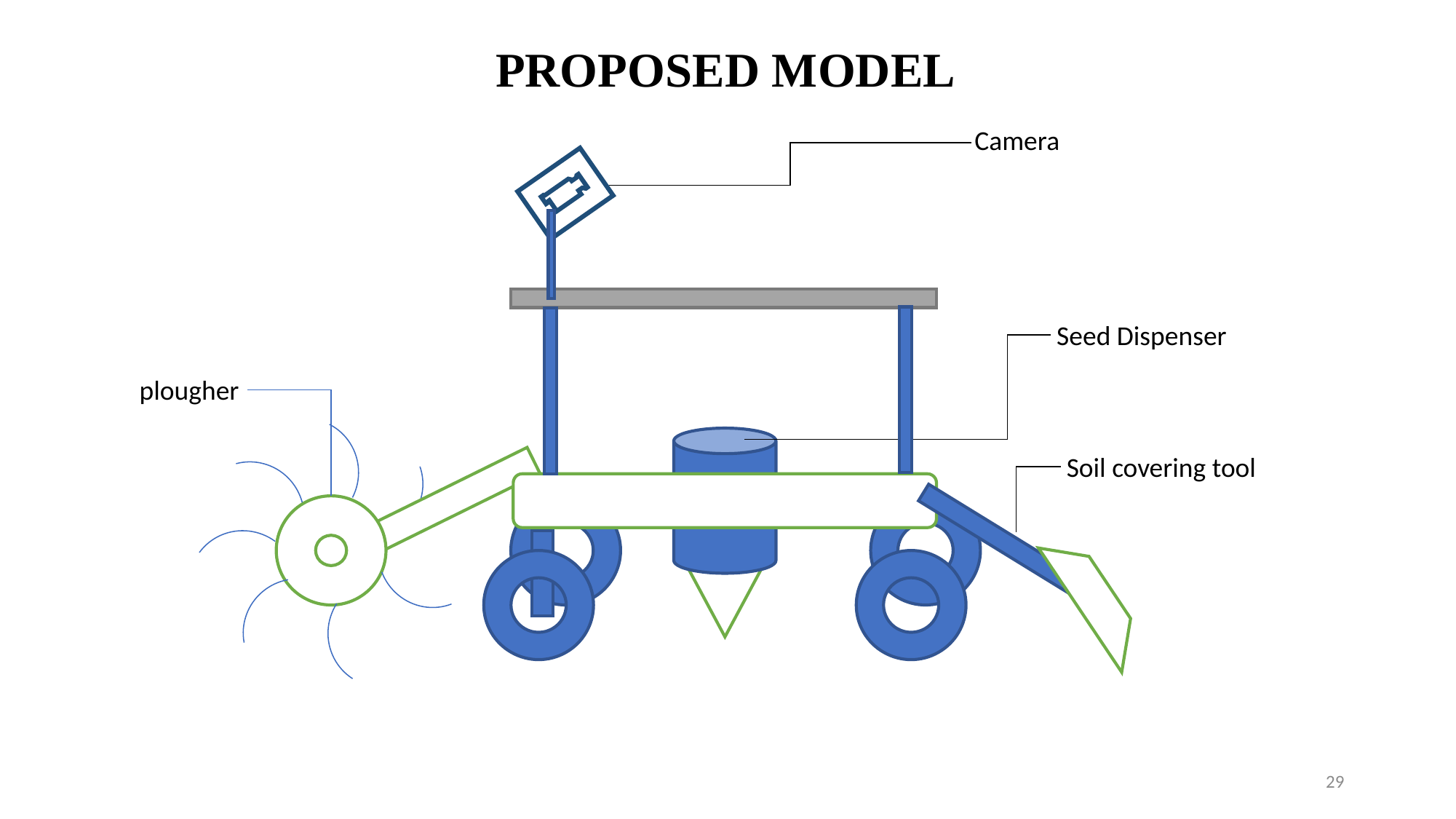

PROPOSED MODEL
Camera

Seed Dispenser

plougher

Soil covering tool

29